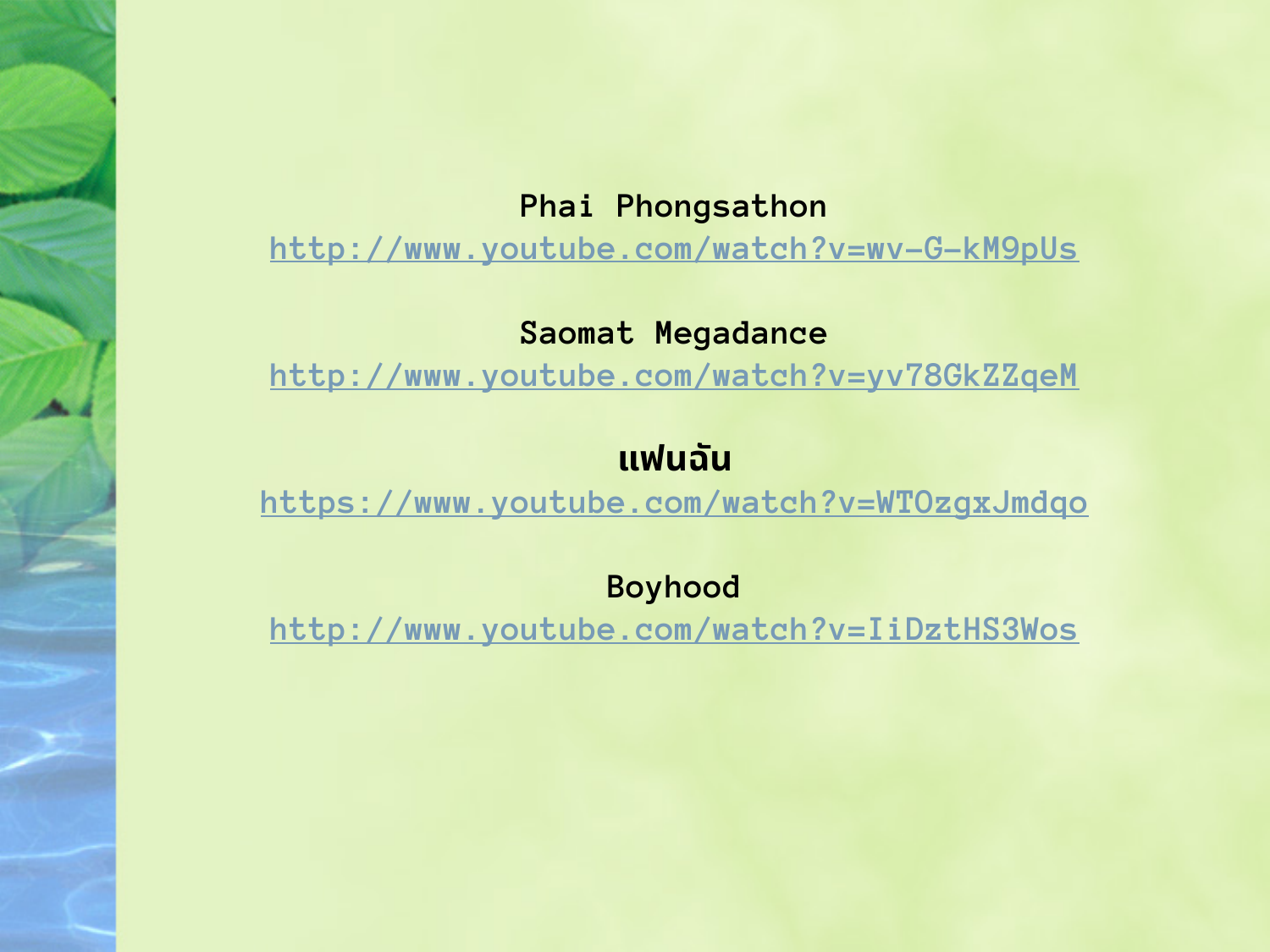

Phai Phongsathon
http://www.youtube.com/watch?v=wv-G-kM9pUs

Saomat Megadance
http://www.youtube.com/watch?v=yv78GkZZqeM

แฟนฉัน
https://www.youtube.com/watch?v=WTOzgxJmdqo

Boyhood
http://www.youtube.com/watch?v=IiDztHS3Wos